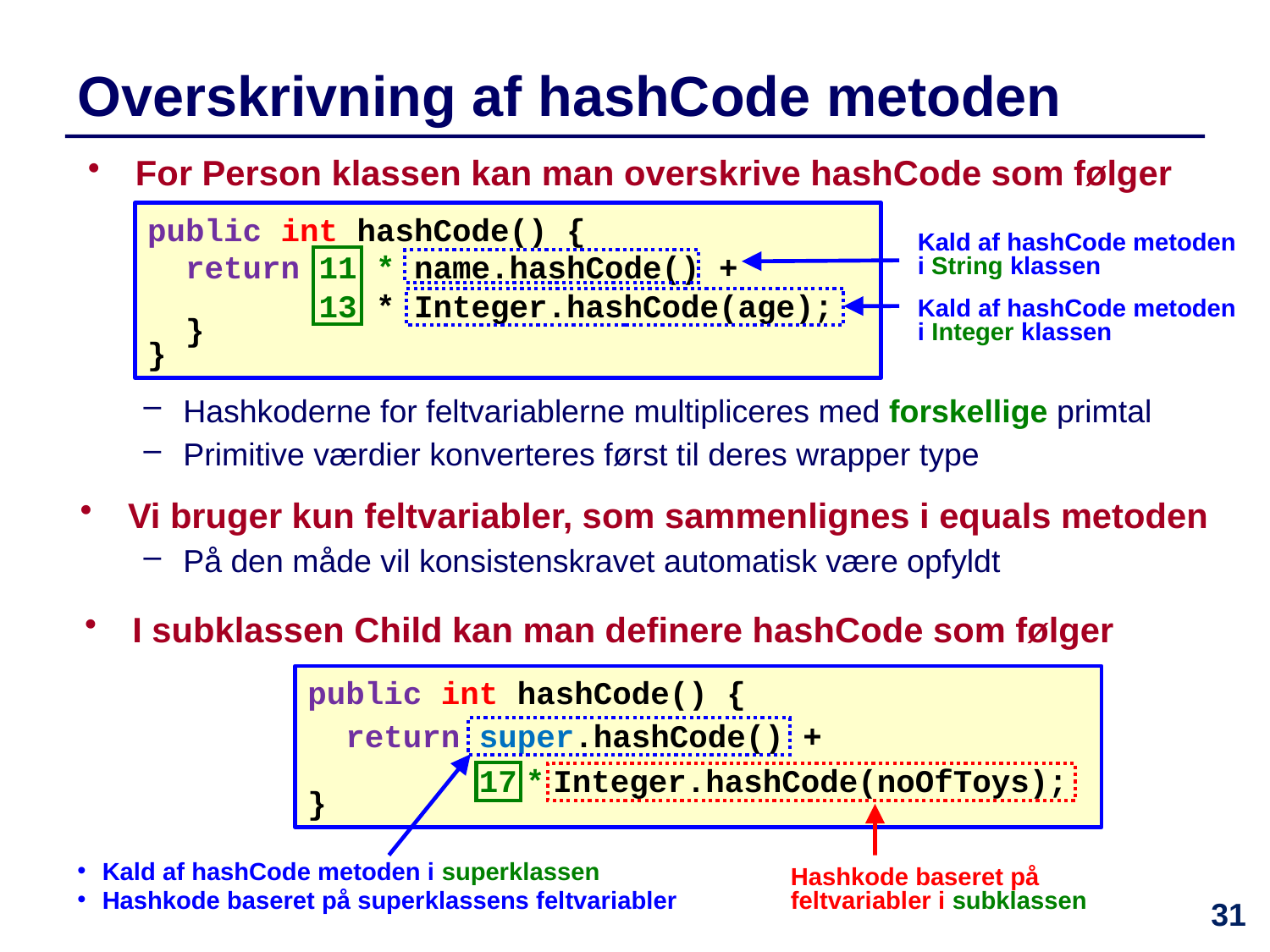

Overskrivning af hashCode metoden
For Person klassen kan man overskrive hashCode som følger
public int hashCode() {
  return 11 * name.hashCode() +
         13 * Integer.hashCode(age);
  }
}
Kald af hashCode metoden i String klassen

Kald af hashCode metoden i Integer klassen

Hashkoderne for feltvariablerne multipliceres med forskellige primtal
Primitive værdier konverteres først til deres wrapper type
Vi bruger kun feltvariabler, som sammenlignes i equals metoden
På den måde vil konsistenskravet automatisk være opfyldt
I subklassen Child kan man definere hashCode som følger
public int hashCode() {
  return super.hashCode() +
         17 * Integer.hashCode(noOfToys);
}

Kald af hashCode metoden i superklassen
Hashkode baseret på superklassens feltvariabler
Hashkode baseret på feltvariabler i subklassen
31